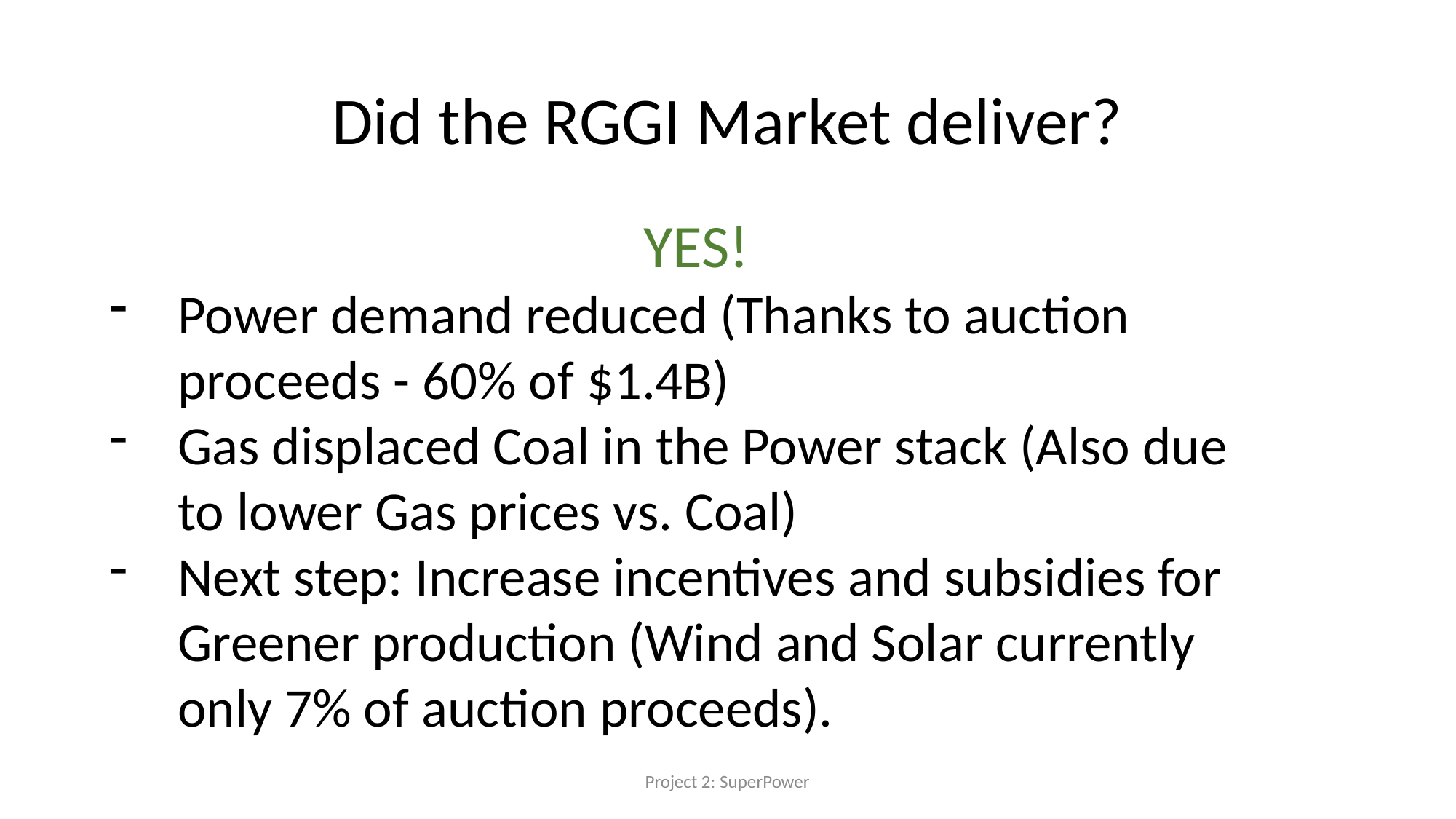

Did the RGGI Market deliver?
YES!
Power demand reduced (Thanks to auction proceeds - 60% of $1.4B)
Gas displaced Coal in the Power stack (Also due to lower Gas prices vs. Coal)
Next step: Increase incentives and subsidies for Greener production (Wind and Solar currently only 7% of auction proceeds).
Project 2: SuperPower